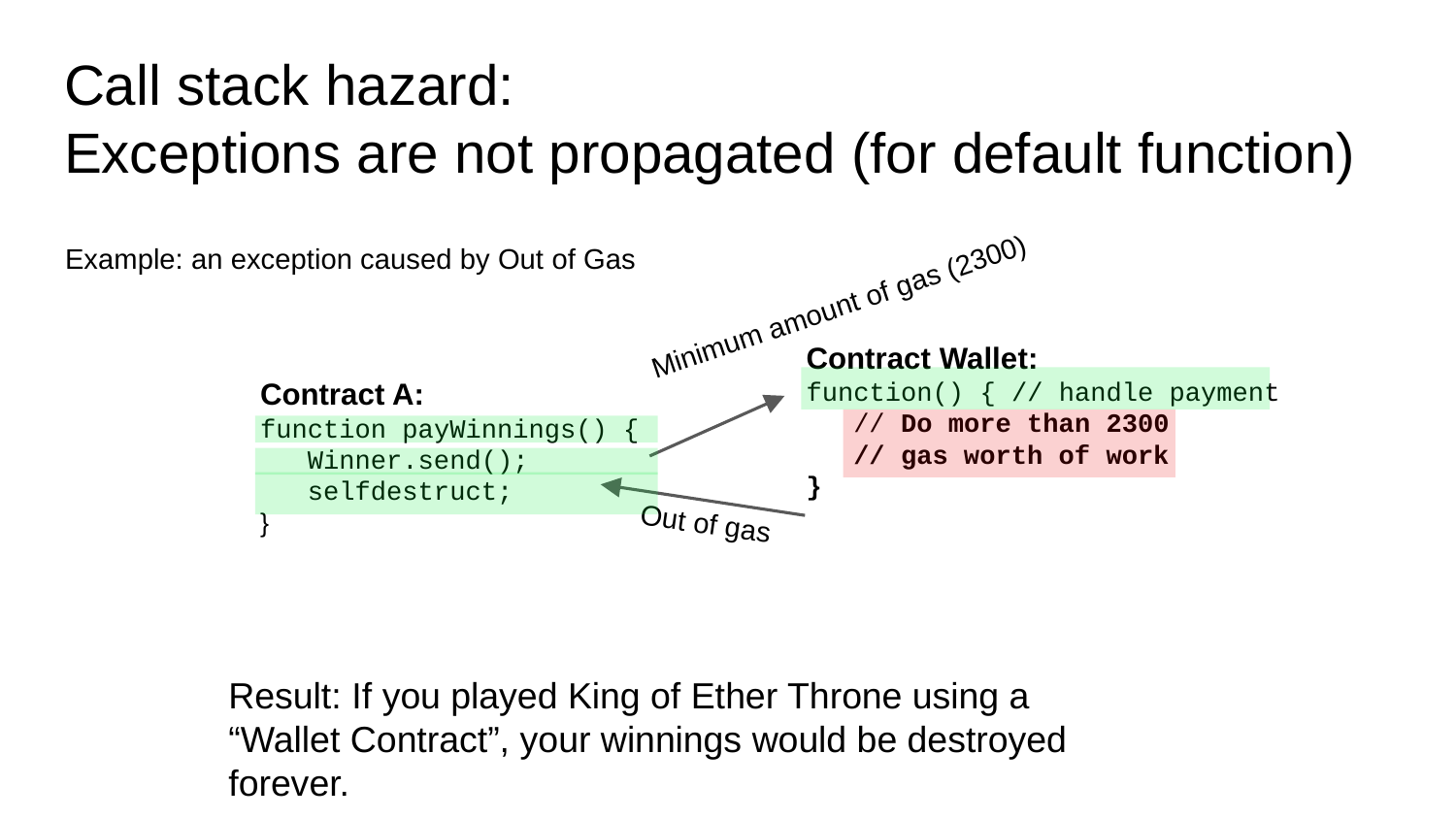

# Call stack hazard:
Exceptions are not propagated (for default function)
Example: an exception caused by Out of Gas
Minimum amount of gas (2300)
Contract Wallet:
function() { // handle payment
   // Do more than 2300
   // gas worth of work
}
Contract A:
function payWinnings() {
   Winner.send();
   selfdestruct;
}

Out of gas
Result: If you played King of Ether Throne using a
“Wallet Contract”, your winnings would be destroyed forever.